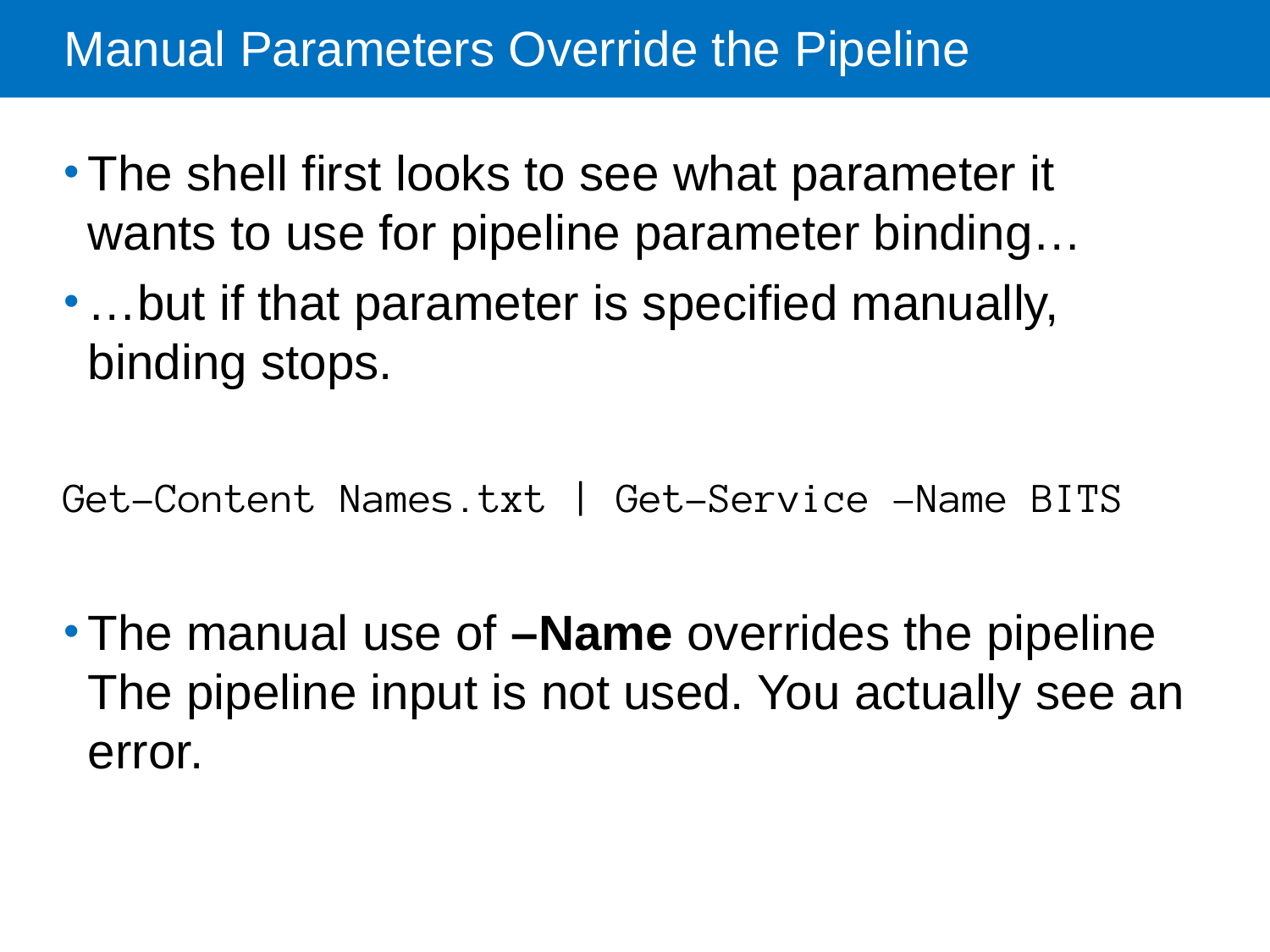

# Manual Parameters Override the Pipeline
The shell first looks to see what parameter it wants to use for pipeline parameter binding…
…but if that parameter is specified manually, binding stops.

Get-Content Names.txt | Get-Service –Name BITS

The manual use of –Name overrides the pipeline The pipeline input is not used. You actually see an error.